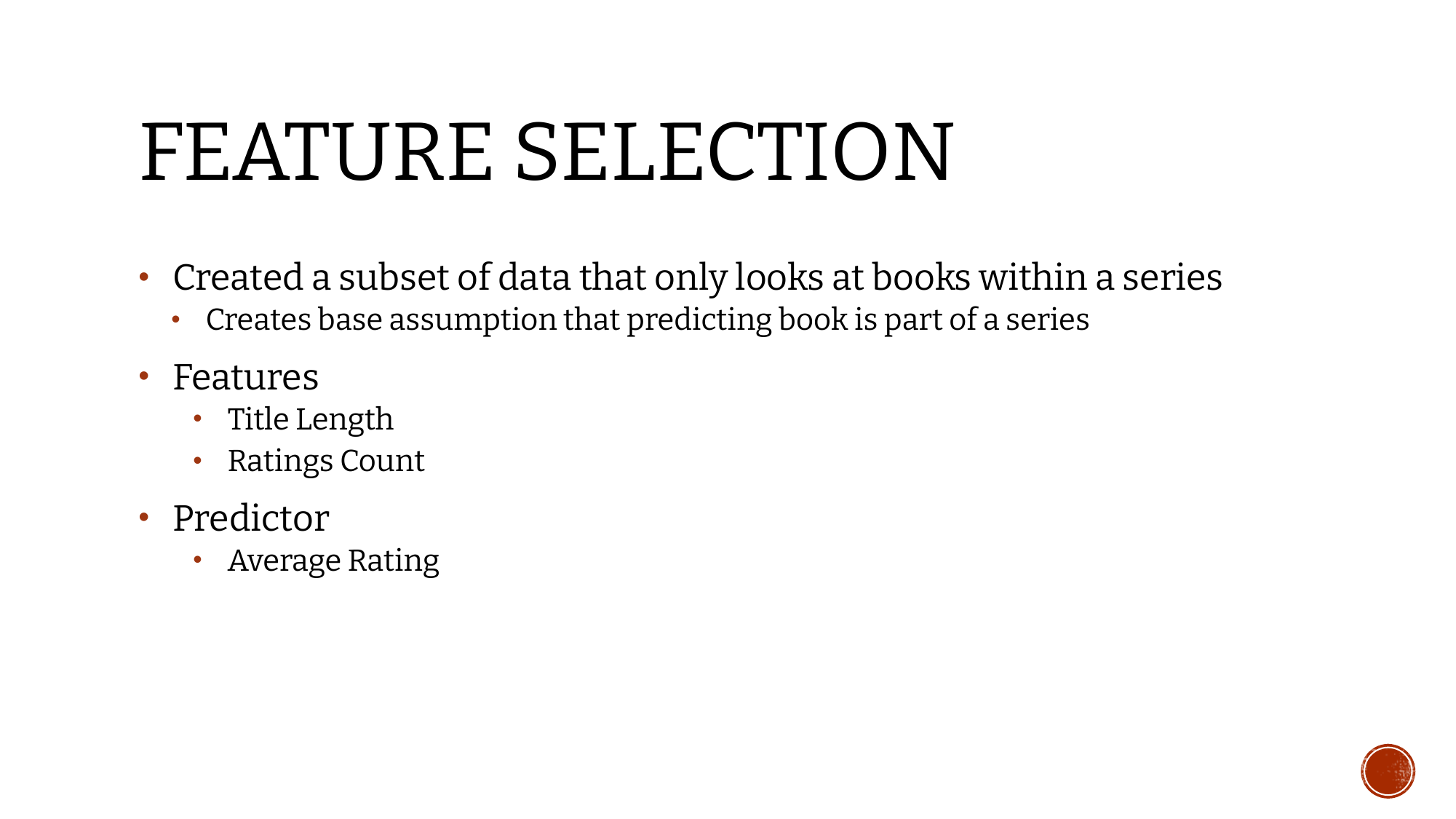

# Feature Selection
Created a subset of data that only looks at books within a series
Creates base assumption that predicting book is part of a series
Features
Title Length
Ratings Count
Predictor
Average Rating